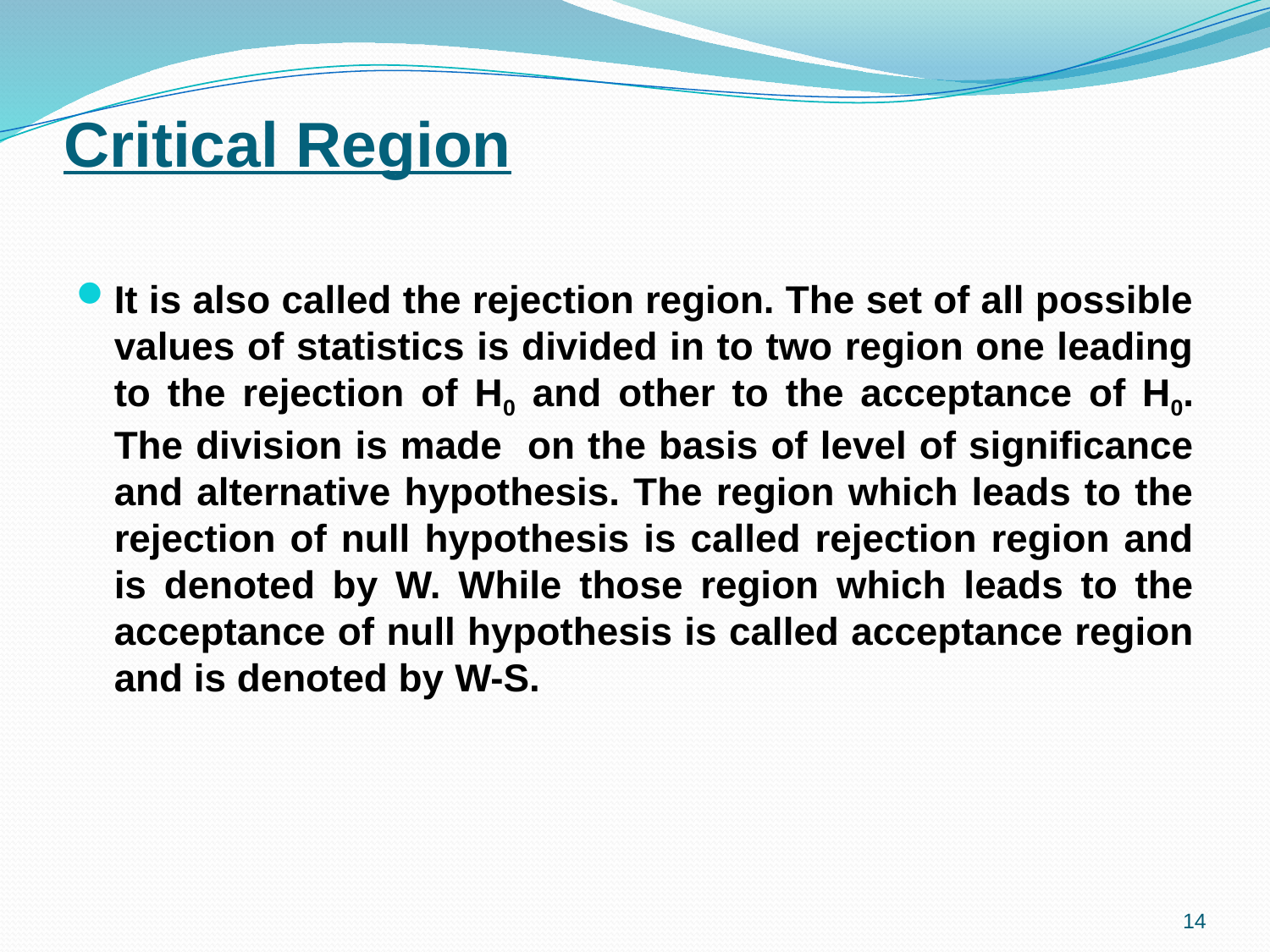

# Critical Region
It is also called the rejection region. The set of all possible values of statistics is divided in to two region one leading to the rejection of H0 and other to the acceptance of H0. The division is made  on the basis of level of significance and alternative hypothesis. The region which leads to the rejection of null hypothesis is called rejection region and is denoted by W. While those region which leads to the acceptance of null hypothesis is called acceptance region and is denoted by W-S.

14